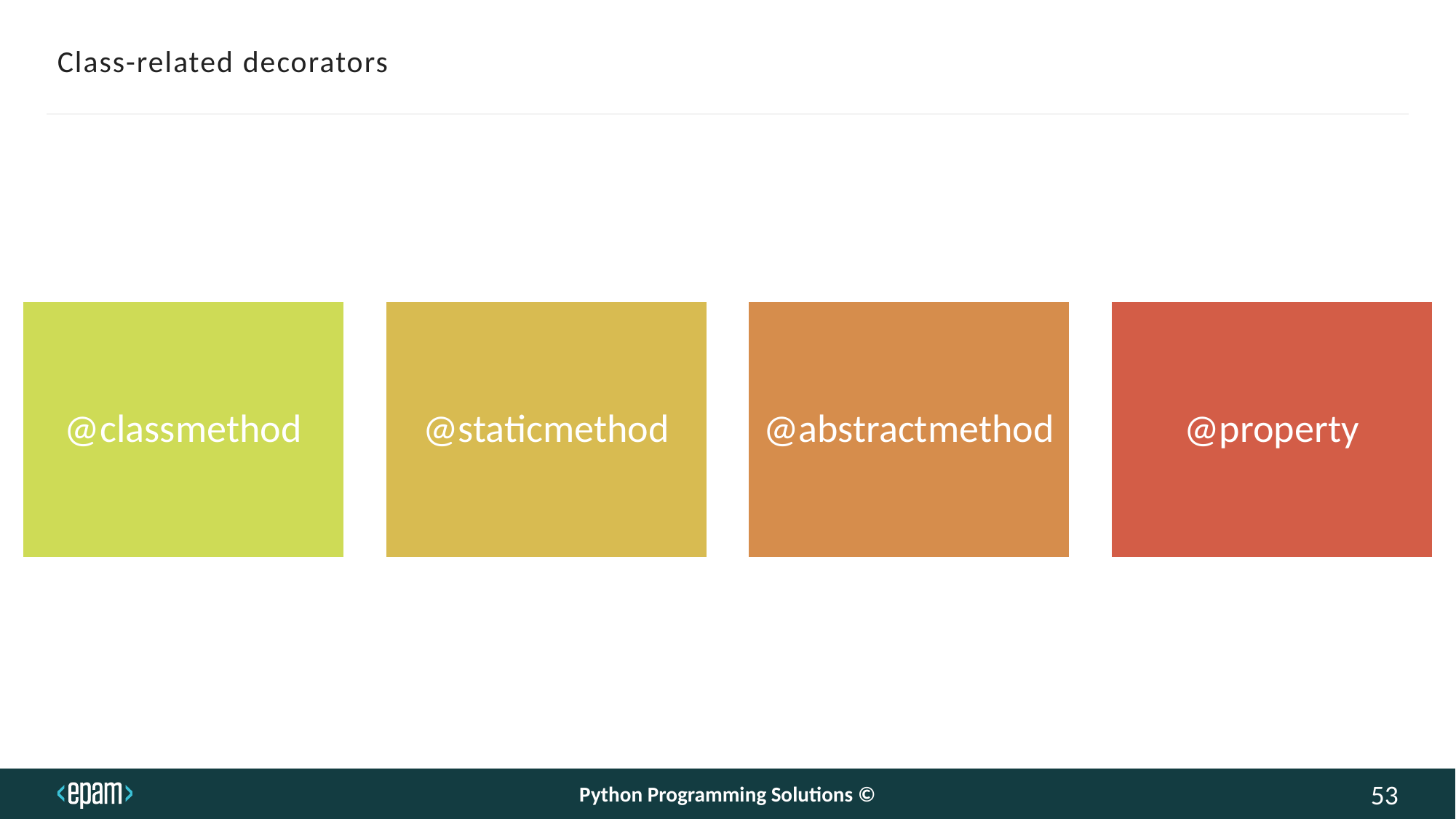

# Class-related decorators
@classmethod
@staticmethod
@abstractmethod
@property
Python Programming Solutions ©
53